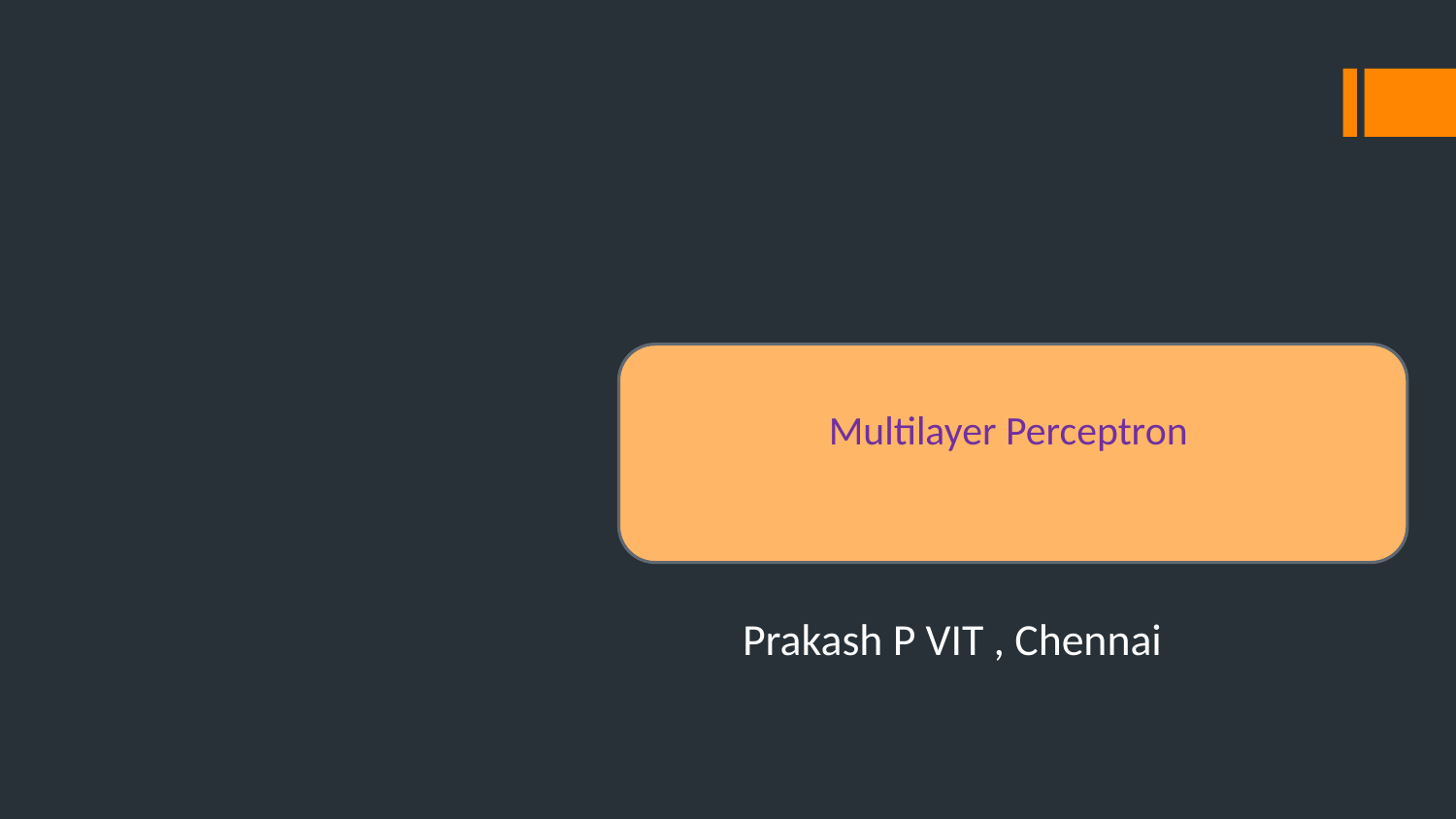

#
Multilayer Perceptron

Prakash P VIT , Chennai